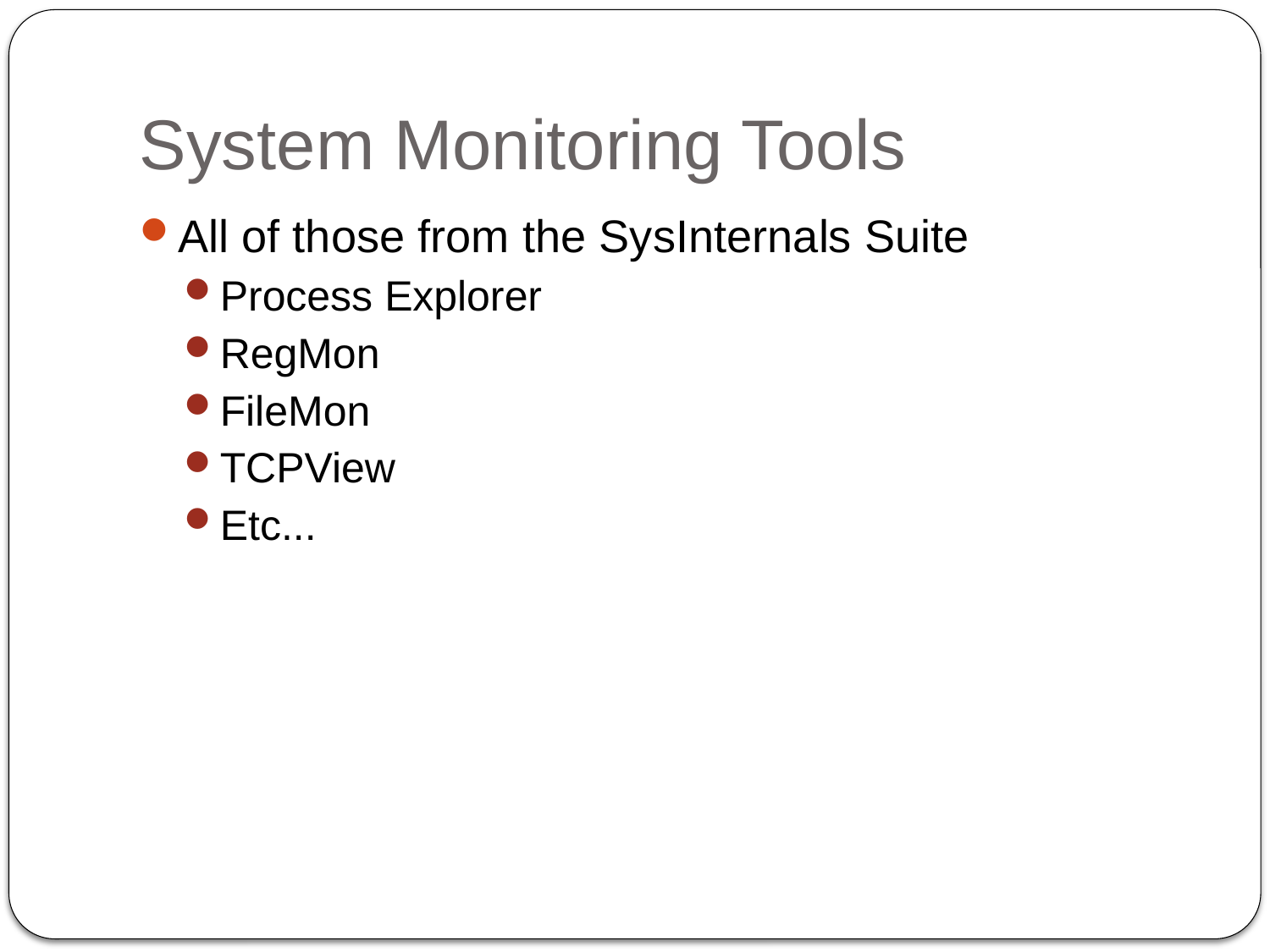

# System Monitoring Tools
All of those from the SysInternals Suite
Process Explorer
RegMon
FileMon
TCPView
Etc...